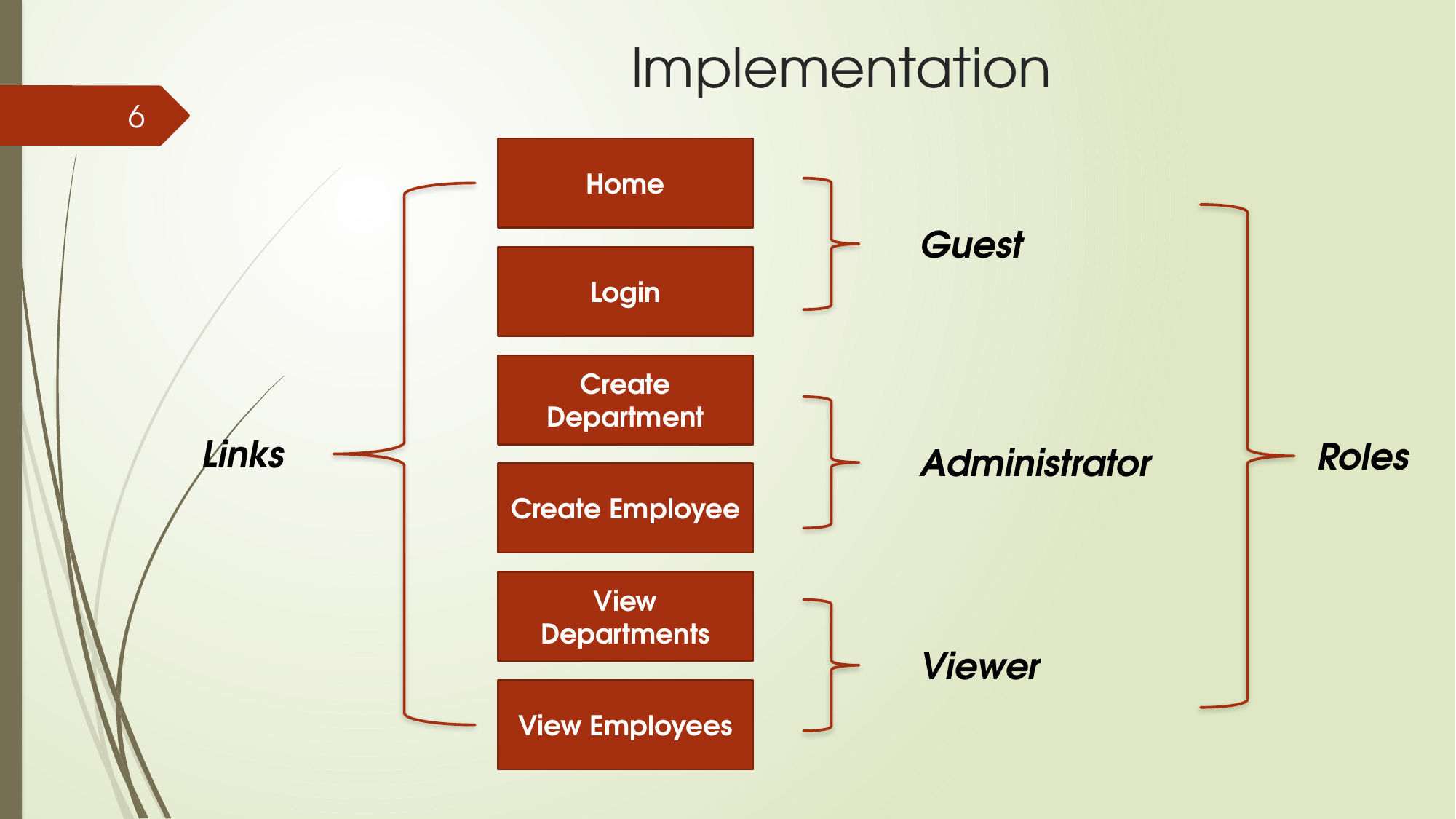

# Implementation
6
Home

Guest
Login
Create Department

Links
Roles
Administrator
Create Employee
View Departments

Viewer
View Employees